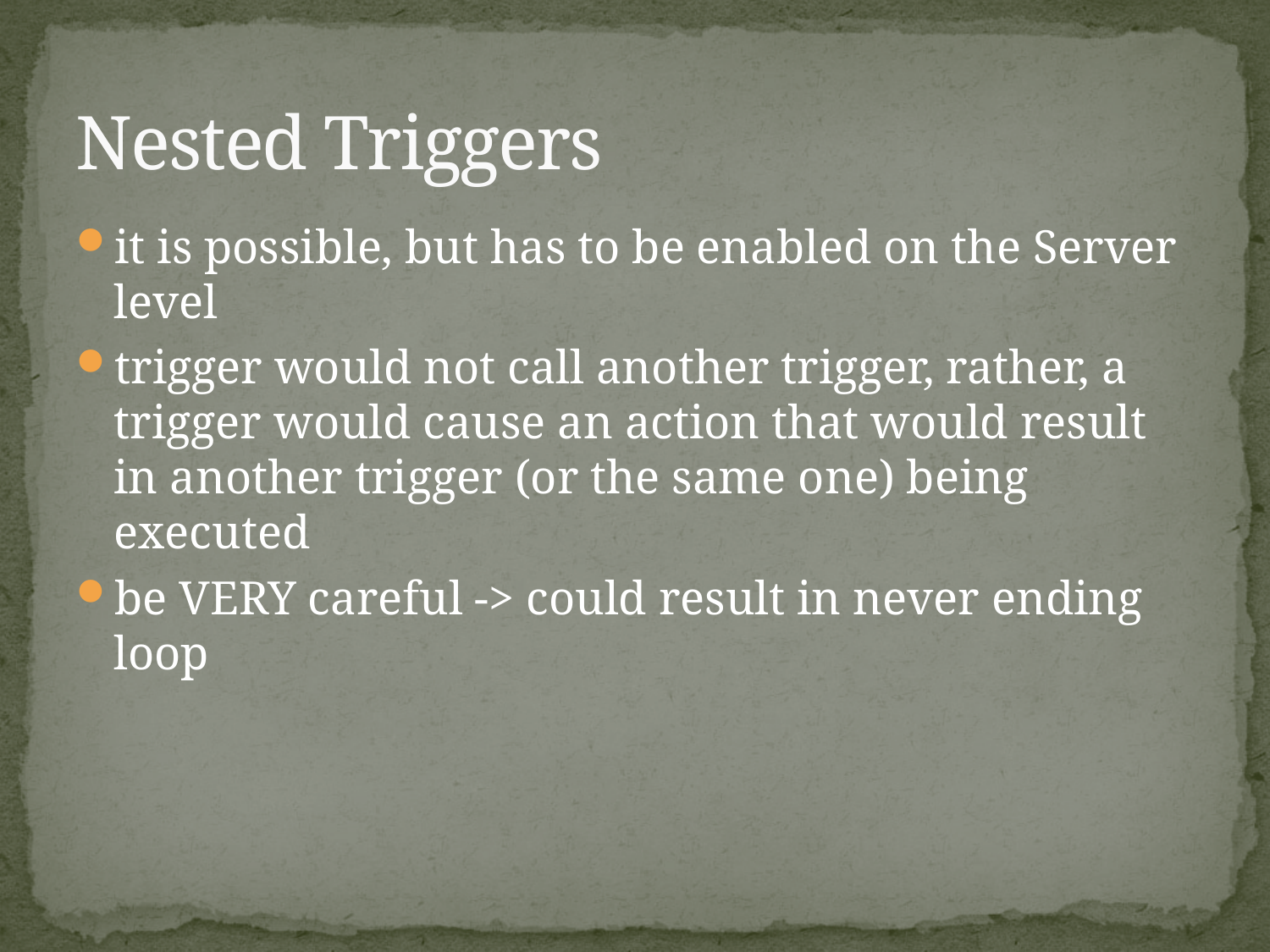

# Nested Triggers
it is possible, but has to be enabled on the Server level
trigger would not call another trigger, rather, a trigger would cause an action that would result in another trigger (or the same one) being executed
be VERY careful -> could result in never ending loop